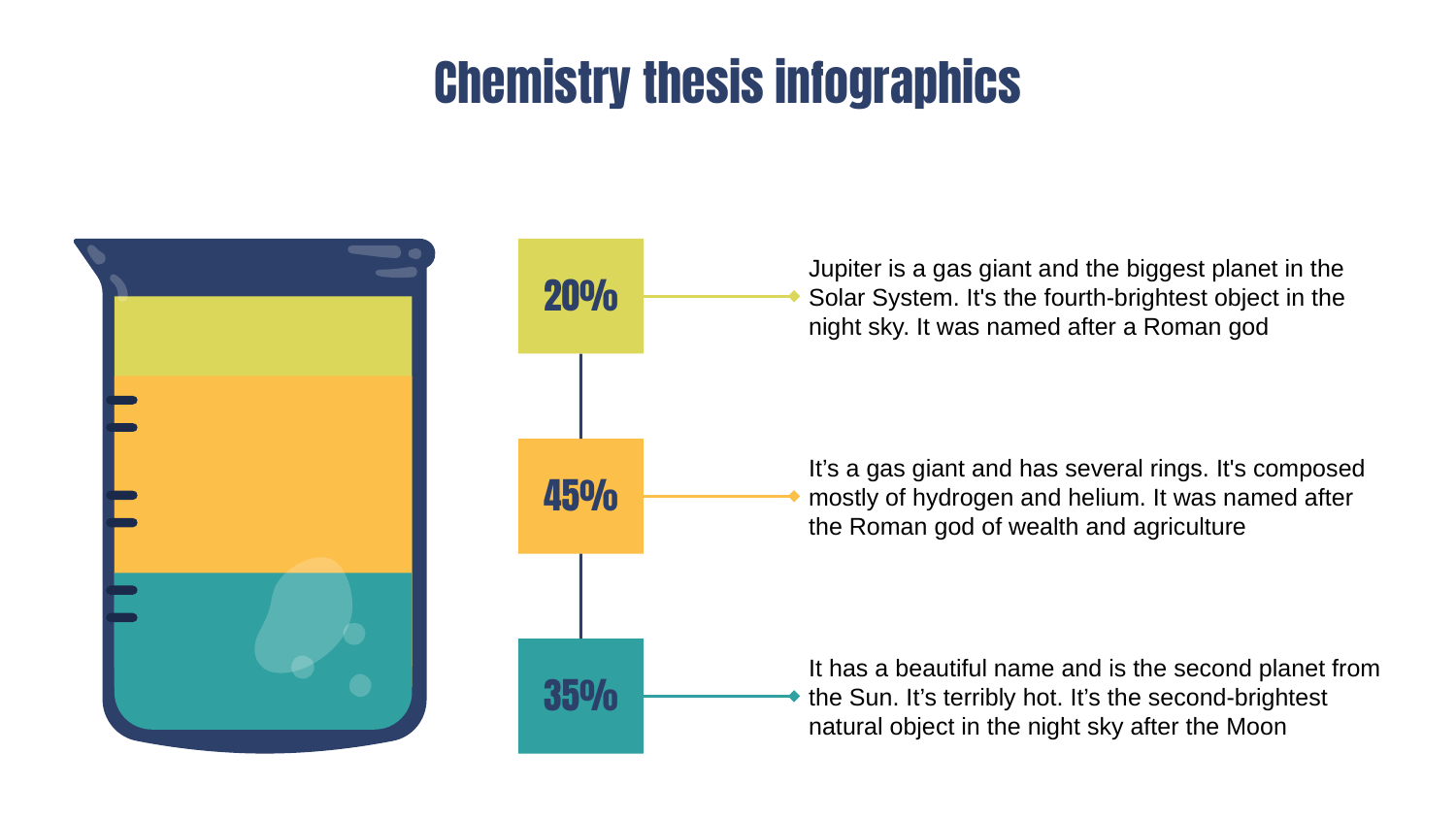

# Chemistry thesis infographics

20%
Jupiter is a gas giant and the biggest planet in the Solar System. It's the fourth-brightest object in the night sky. It was named after a Roman god
45%
It’s a gas giant and has several rings. It's composed mostly of hydrogen and helium. It was named after the Roman god of wealth and agriculture
35%
It has a beautiful name and is the second planet from the Sun. It’s terribly hot. It’s the second-brightest natural object in the night sky after the Moon